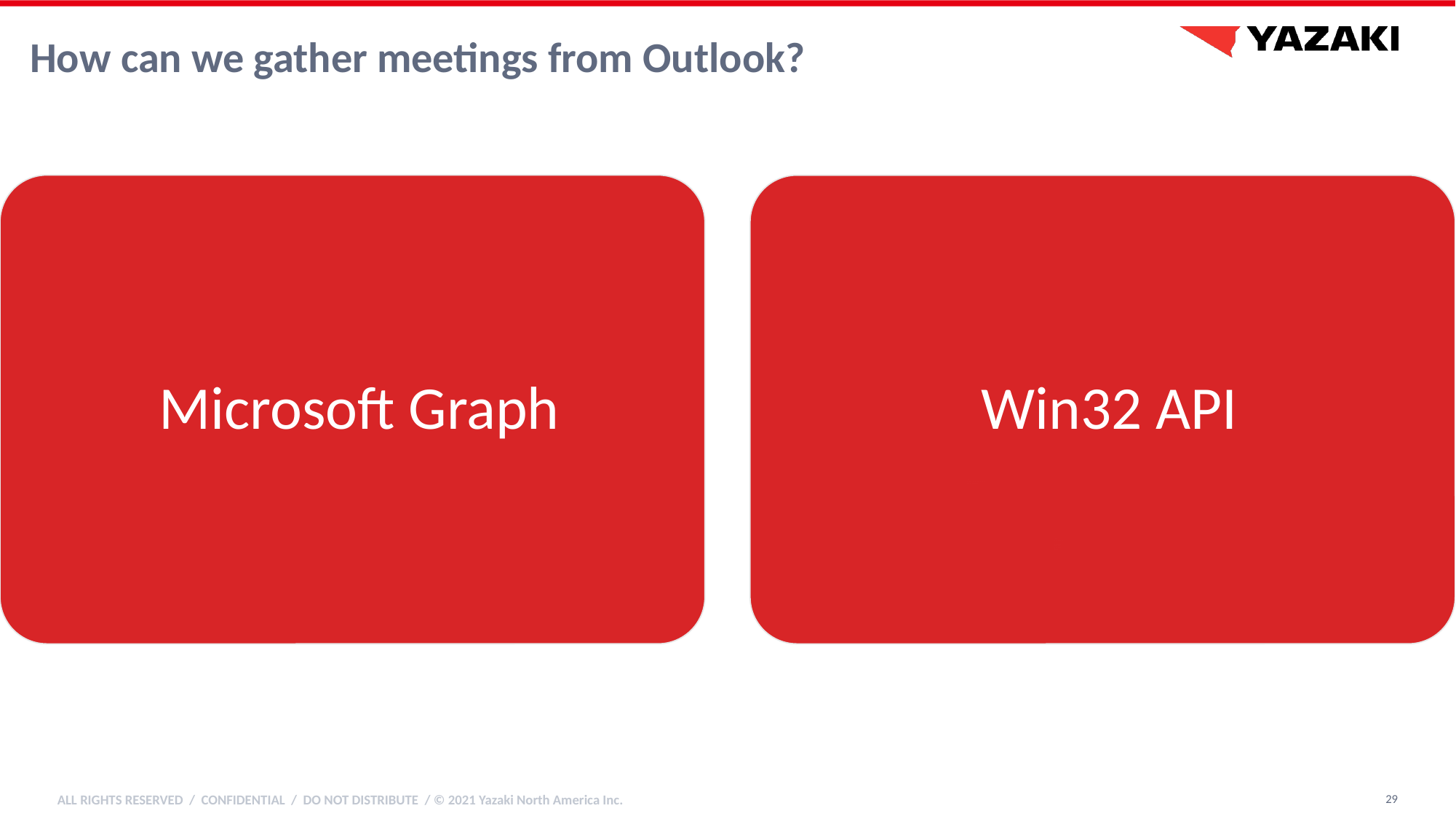

How can we gather meetings from Outlook?
Microsoft Graph
Pros:
● Supports headless execution
● Supports M365

Cons:
● Complex Setup
● No built-in ICS generation
● Requires Asure
Win32 API
Pros:
● Simple implantation & testing
●Native .ics support
●No outside connection
Cons:
● No Microsoft Support
● No built-in ICS generation
● Not truly headless